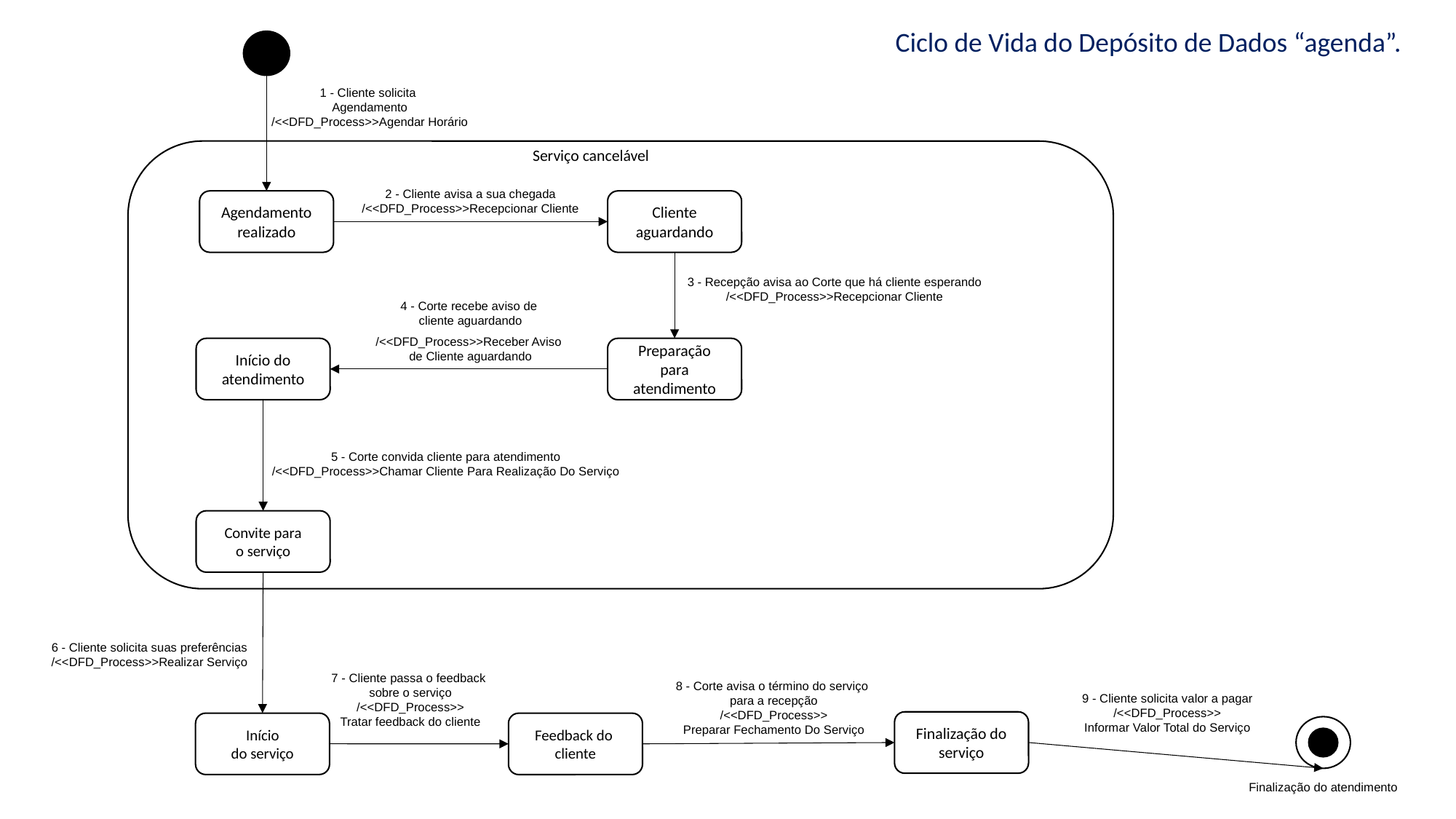

Ciclo de Vida do Depósito de Dados “agenda”.

1 - Cliente solicita
Agendamento
/<<DFD_Process>>Agendar Horário
Serviço cancelável

2 - Cliente avisa a sua chegada
/<<DFD_Process>>Recepcionar Cliente
Agendamento
realizado
Cliente
aguardando
3 - Recepção avisa ao Corte que há cliente esperando
/<<DFD_Process>>Recepcionar Cliente
4 - Corte recebe aviso de
cliente aguardando
/<<DFD_Process>>Receber Aviso
de Cliente aguardando
Início do
atendimento
Preparação
para atendimento
5 - Corte convida cliente para atendimento
/<<DFD_Process>>Chamar Cliente Para Realização Do Serviço
Convite para
o serviço
6 - Cliente solicita suas preferências
/<<DFD_Process>>Realizar Serviço
7 - Cliente passa o feedback
sobre o serviço
/<<DFD_Process>>
Tratar feedback do cliente
8 - Corte avisa o término do serviço
para a recepção
/<<DFD_Process>>
Preparar Fechamento Do Serviço
9 - Cliente solicita valor a pagar
/<<DFD_Process>>
Informar Valor Total do Serviço
Finalização do
serviço
Início
do serviço
Feedback do
cliente

Finalização do atendimento